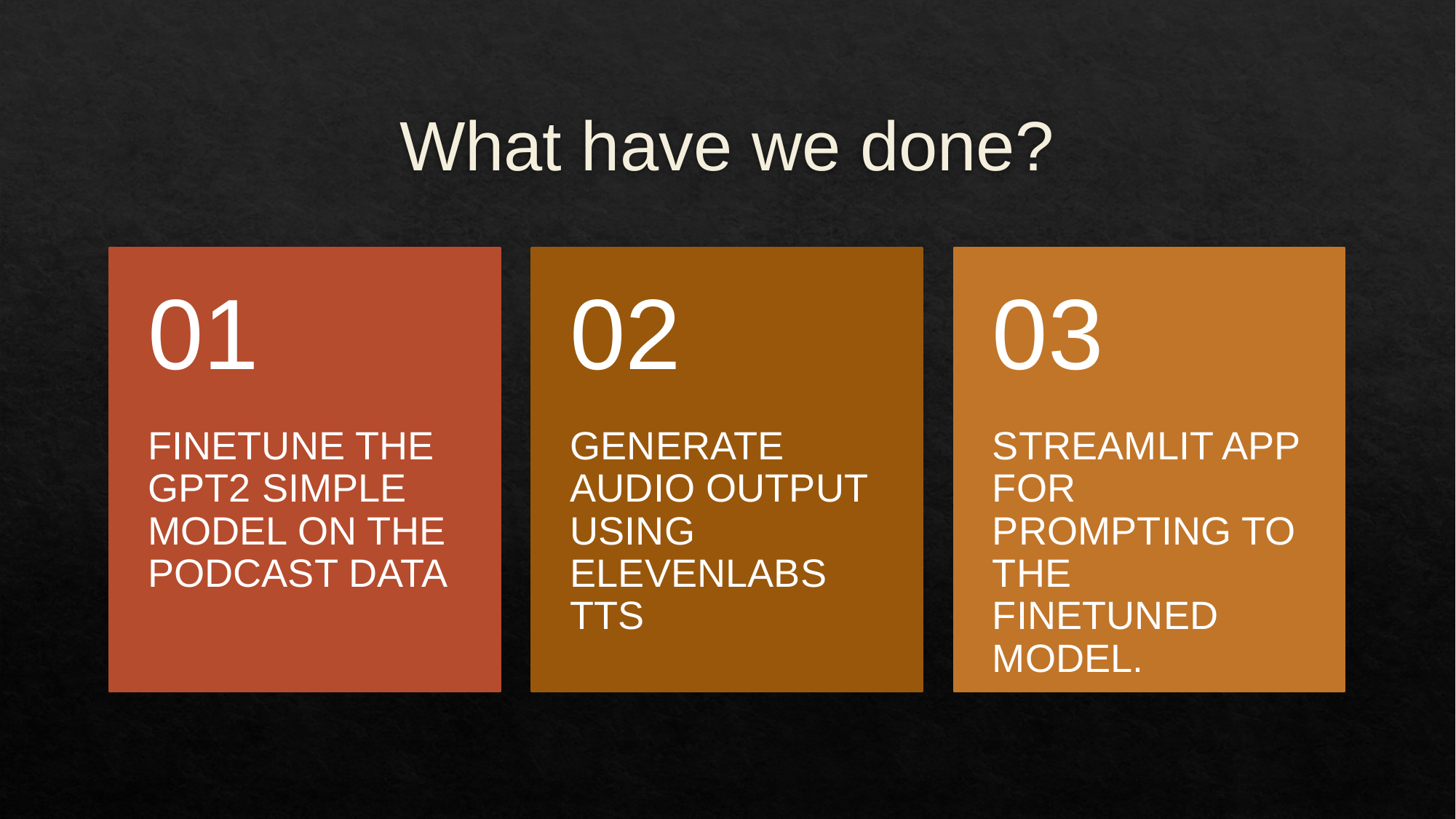

# What have we done?
Finetune the gpt2 simple model on the podcast data
01
Generate audio output using elevenlabs TTS
02
Streamlit app for prompting to the finetuned model.
03